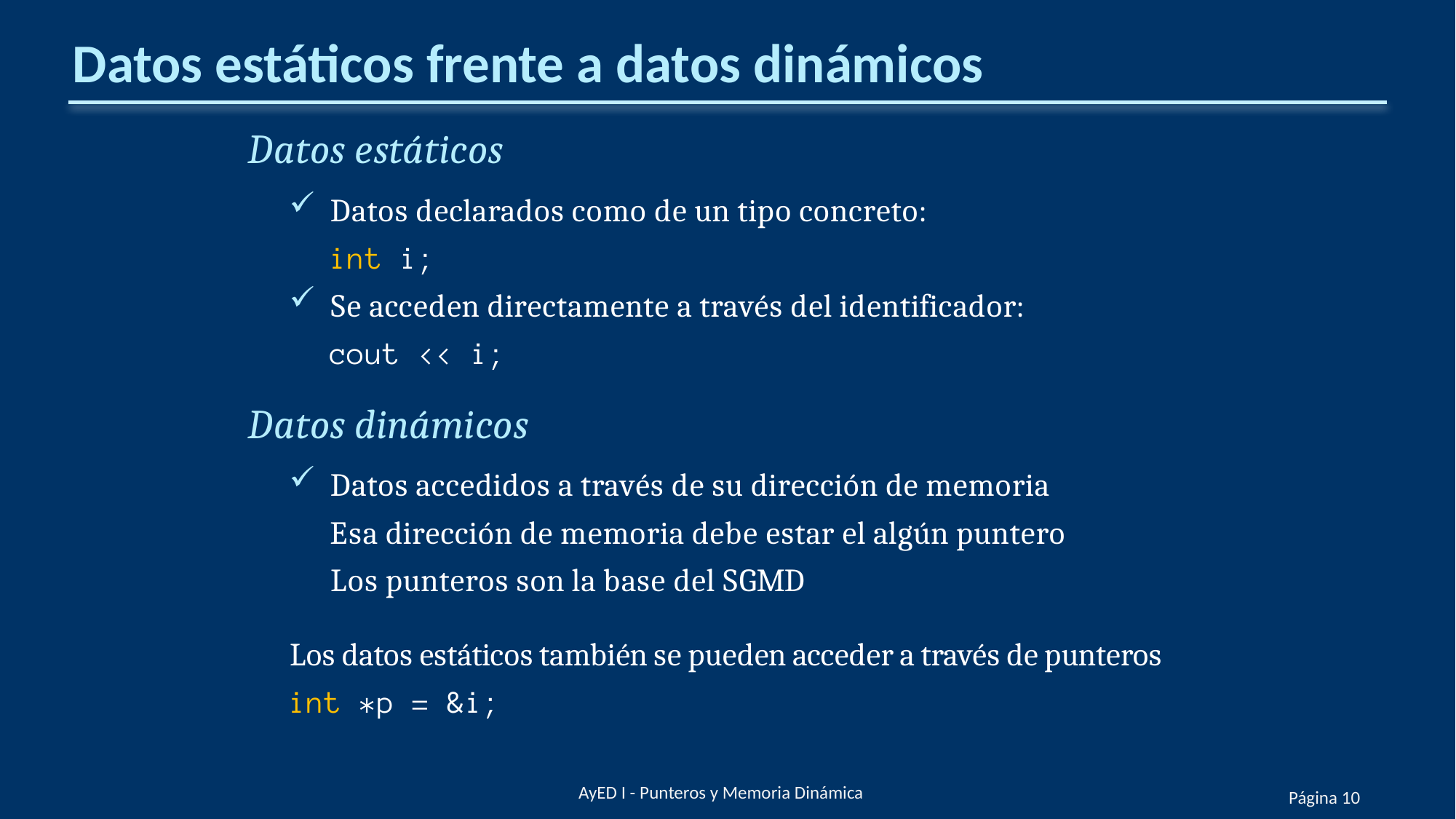

# Datos estáticos frente a datos dinámicos
Datos estáticos
Datos declarados como de un tipo concreto:
int i;
Se acceden directamente a través del identificador:
cout << i;
Datos dinámicos
Datos accedidos a través de su dirección de memoria
Esa dirección de memoria debe estar el algún puntero
Los punteros son la base del SGMD
Los datos estáticos también se pueden acceder a través de punteros
int *p = &i;
AyED I - Punteros y Memoria Dinámica
Página 10